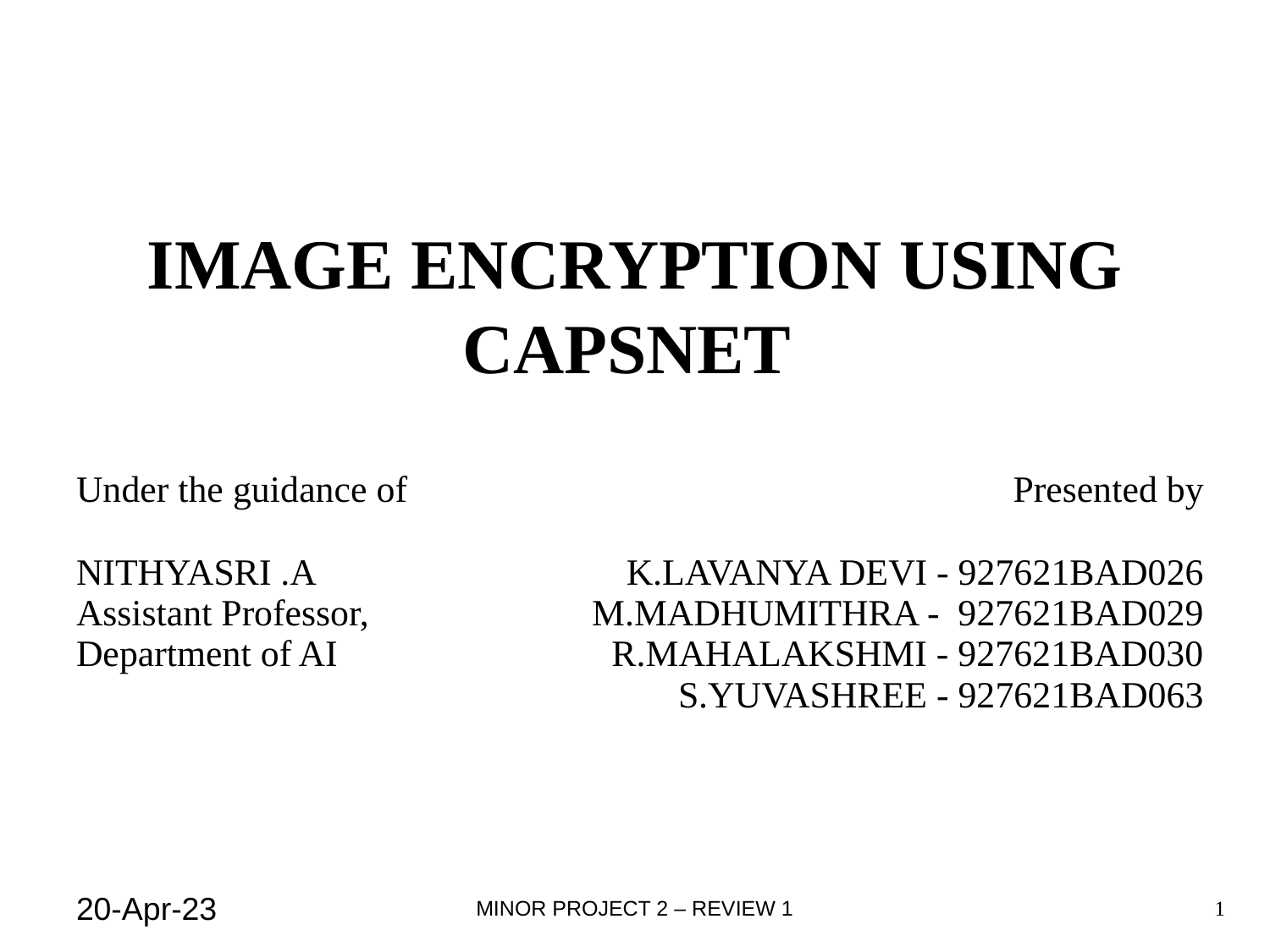

# IMAGE ENCRYPTION USING CAPSNET
| Under the guidance of NITHYASRI .A Assistant Professor, Department of AI | Presented by K.LAVANYA DEVI - 927621BAD026 M.MADHUMITHRA - 927621BAD029 R.MAHALAKSHMI - 927621BAD030 S.YUVASHREE - 927621BAD063 |
| --- | --- |
20-Apr-23
MINOR PROJECT 2 – REVIEW 1
1